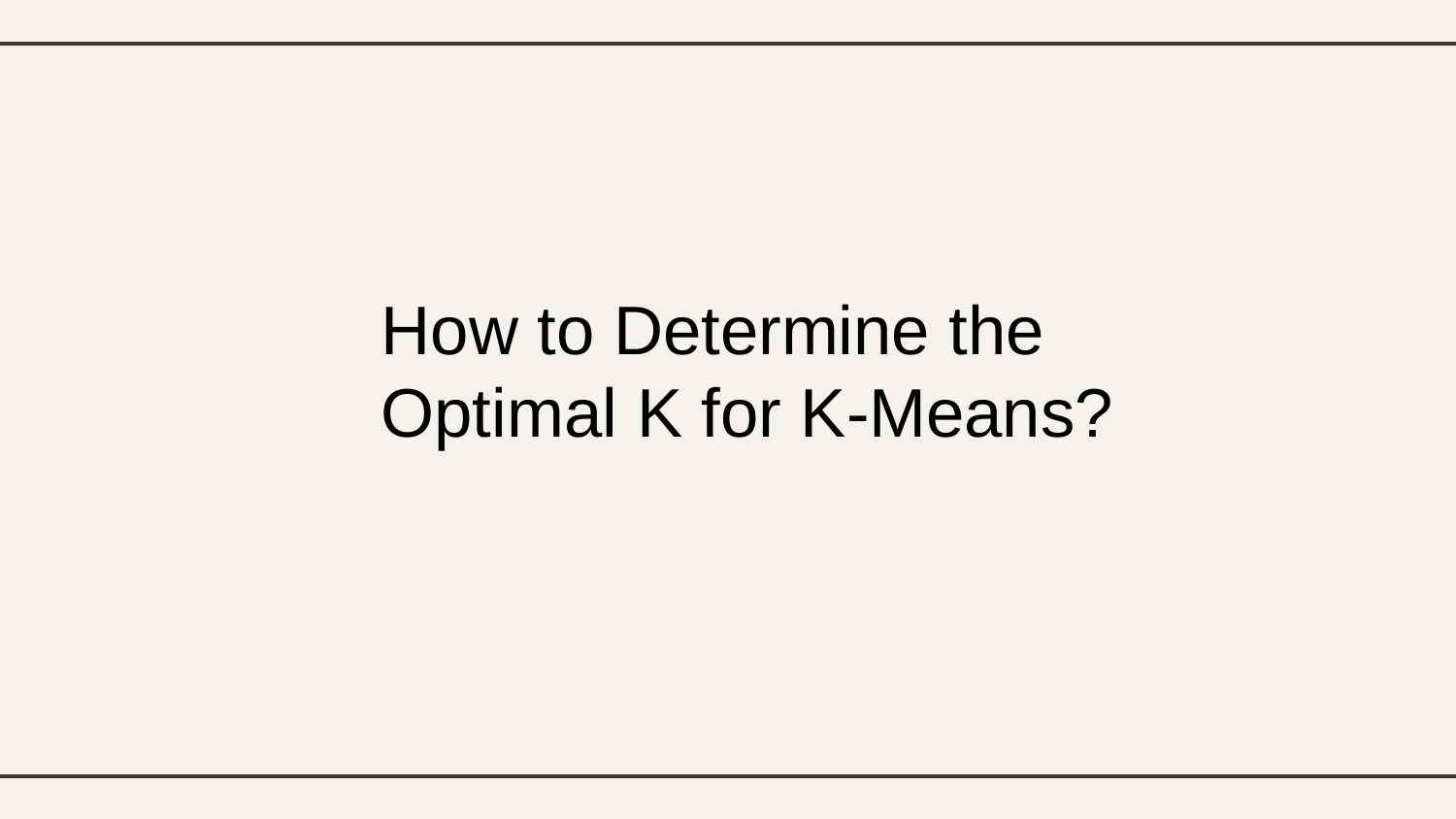

# How to Determine the Optimal K for K-Means?